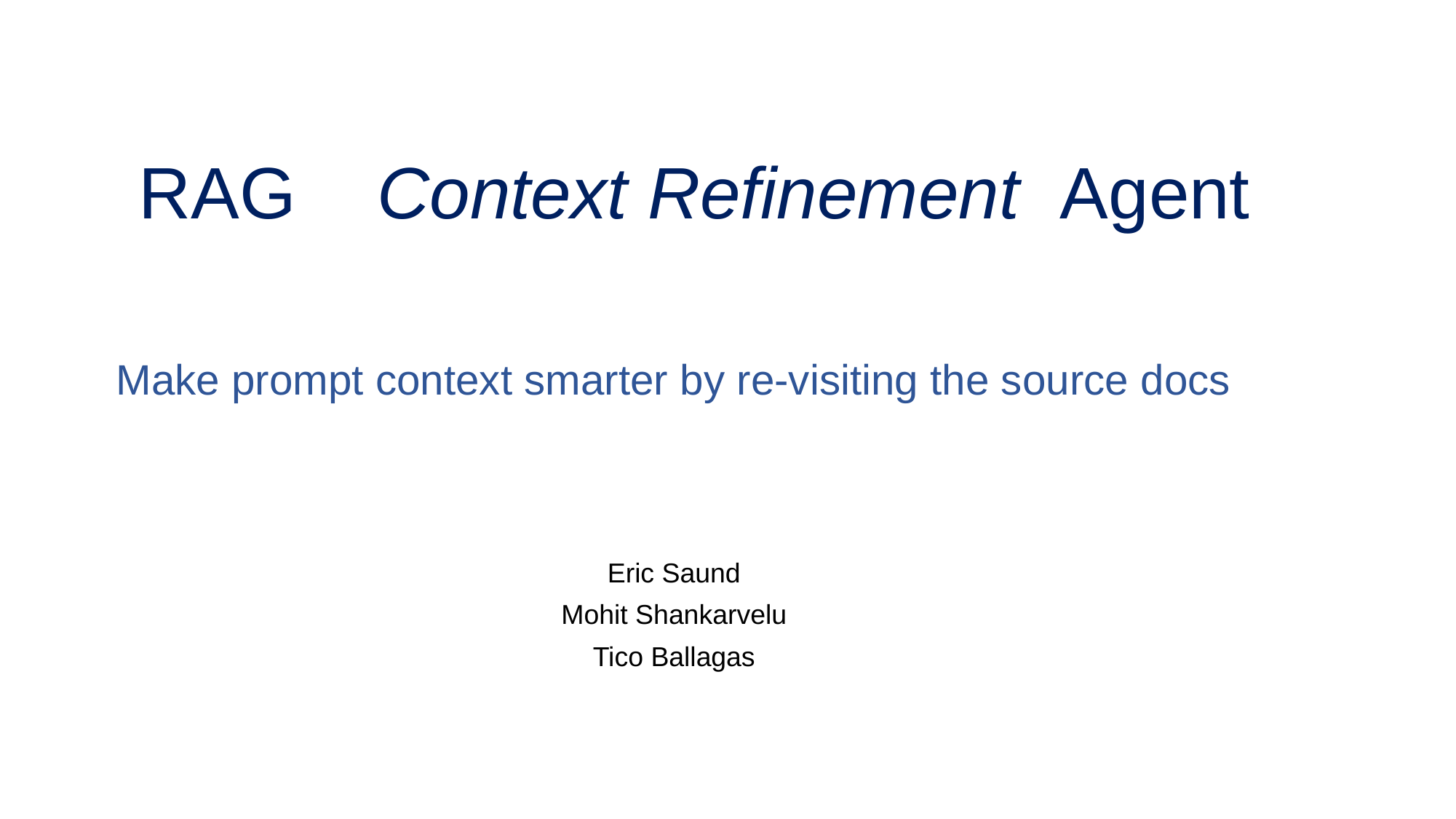

RAG    Context Refinement  Agent
Make prompt context smarter by re-visiting the source docs
Eric Saund
Mohit Shankarvelu
Tico Ballagas